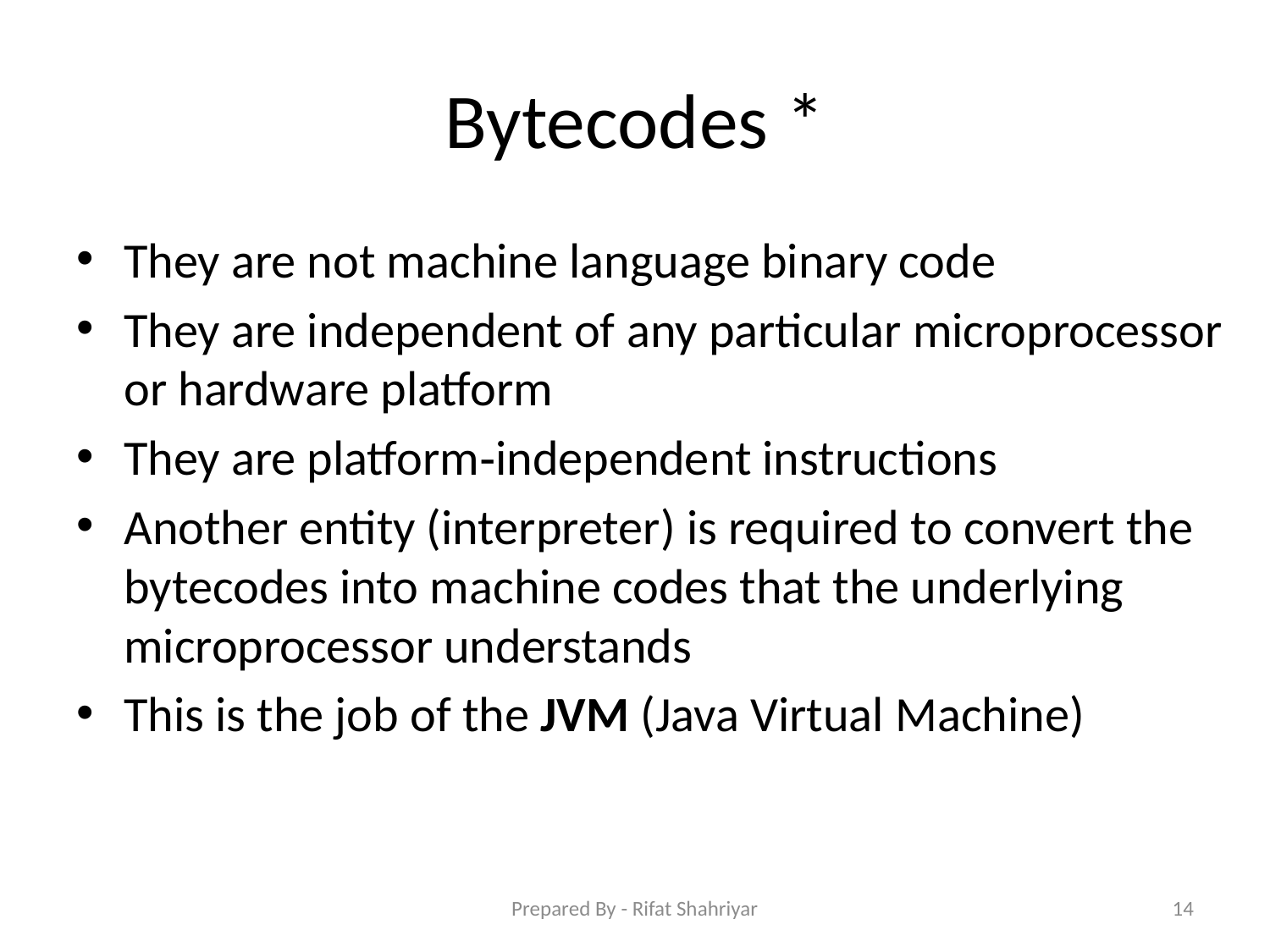

# Bytecodes *
They are not machine language binary code
They are independent of any particular microprocessor or hardware platform
They are platform‐independent instructions
Another entity (interpreter) is required to convert the bytecodes into machine codes that the underlying microprocessor understands
This is the job of the JVM (Java Virtual Machine)

Prepared By - Rifat Shahriyar
14